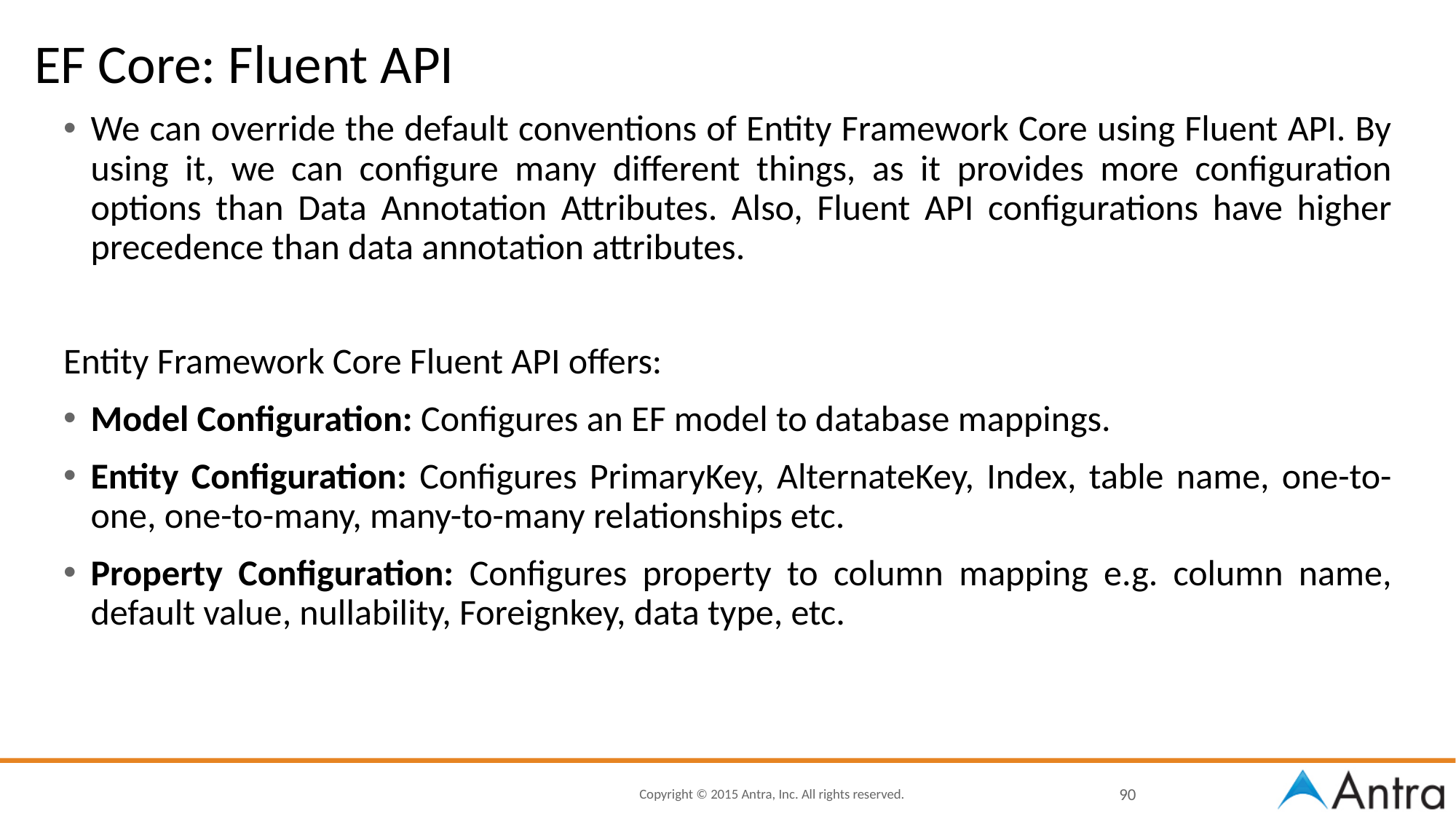

# EF Core: Fluent API
We can override the default conventions of Entity Framework Core using Fluent API. By using it, we can configure many different things, as it provides more configuration options than Data Annotation Attributes. Also, Fluent API configurations have higher precedence than data annotation attributes.

Entity Framework Core Fluent API offers:
Model Configuration: Configures an EF model to database mappings.
Entity Configuration: Configures PrimaryKey, AlternateKey, Index, table name, one-to-one, one-to-many, many-to-many relationships etc.
Property Configuration: Configures property to column mapping e.g. column name, default value, nullability, Foreignkey, data type, etc.

90